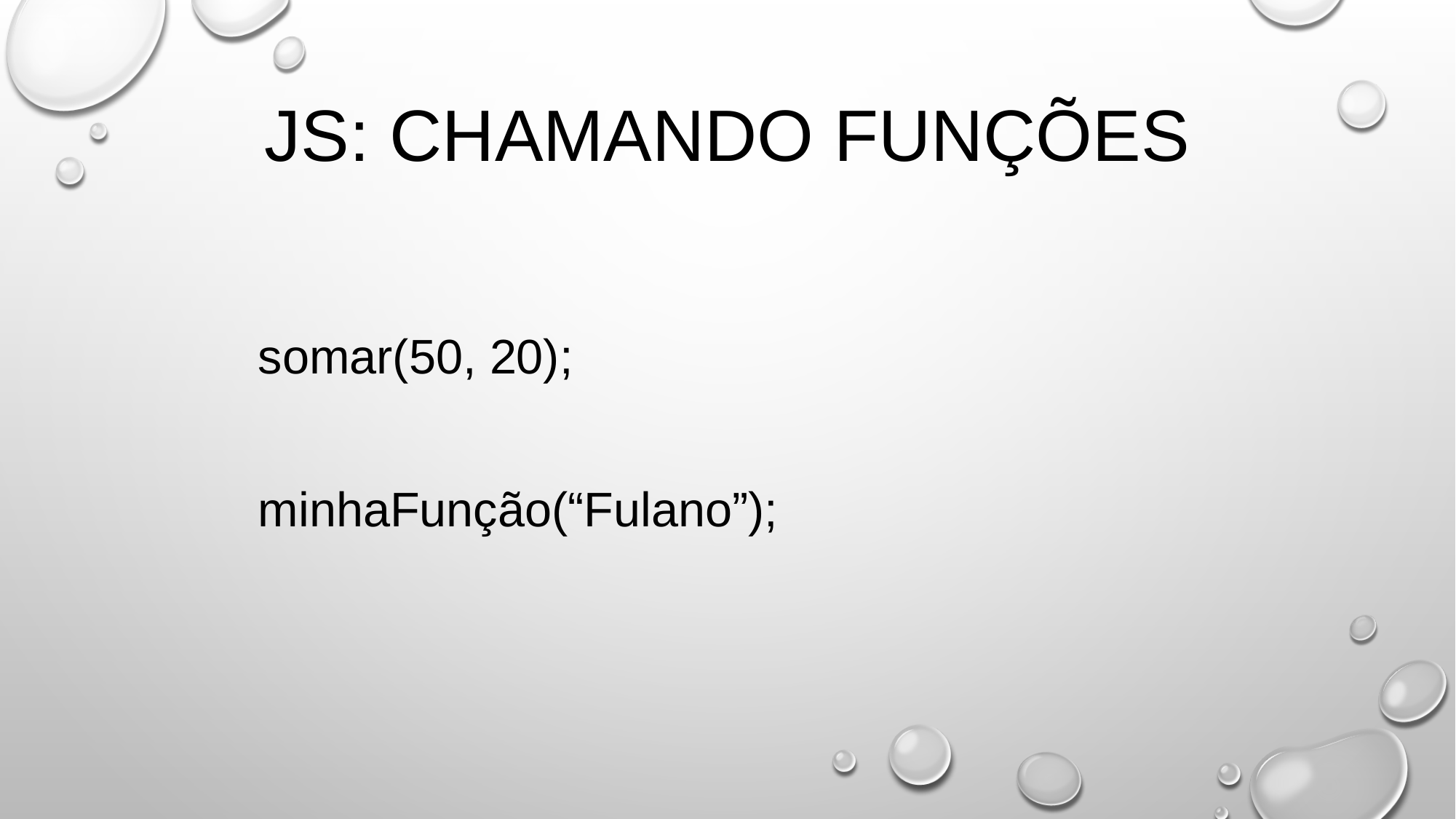

# Js: chamando funções

somar(50, 20);

minhaFunção(“Fulano”);